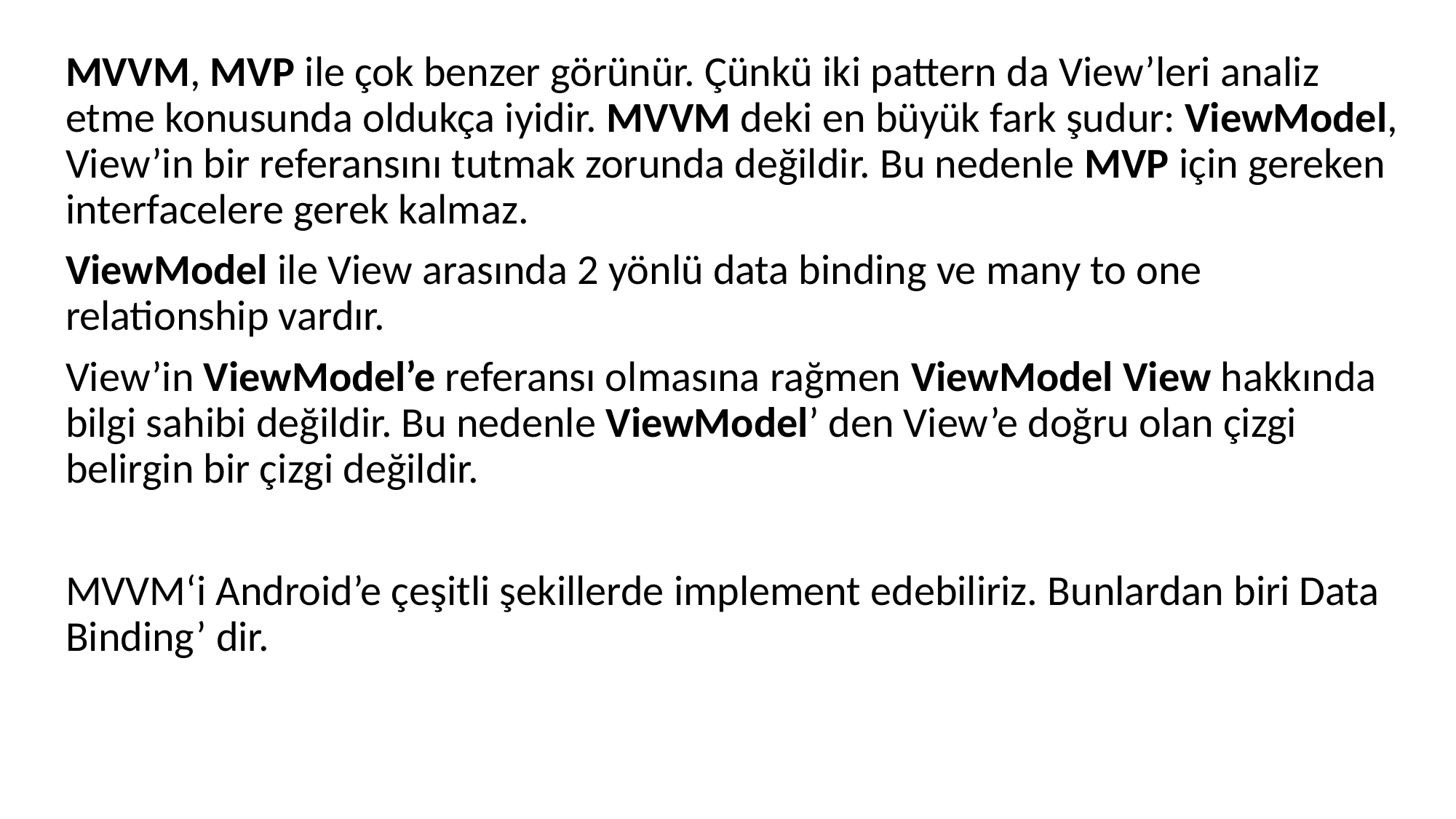

MVVM, MVP ile çok benzer görünür. Çünkü iki pattern da View’leri analiz etme konusunda oldukça iyidir. MVVM deki en büyük fark şudur: ViewModel, View’in bir referansını tutmak zorunda değildir. Bu nedenle MVP için gereken interfacelere gerek kalmaz.
ViewModel ile View arasında 2 yönlü data binding ve many to one relationship vardır.
View’in ViewModel’e referansı olmasına rağmen ViewModel View hakkında bilgi sahibi değildir. Bu nedenle ViewModel’ den View’e doğru olan çizgi belirgin bir çizgi değildir.

MVVM‘i Android’e çeşitli şekillerde implement edebiliriz. Bunlardan biri Data Binding’ dir.